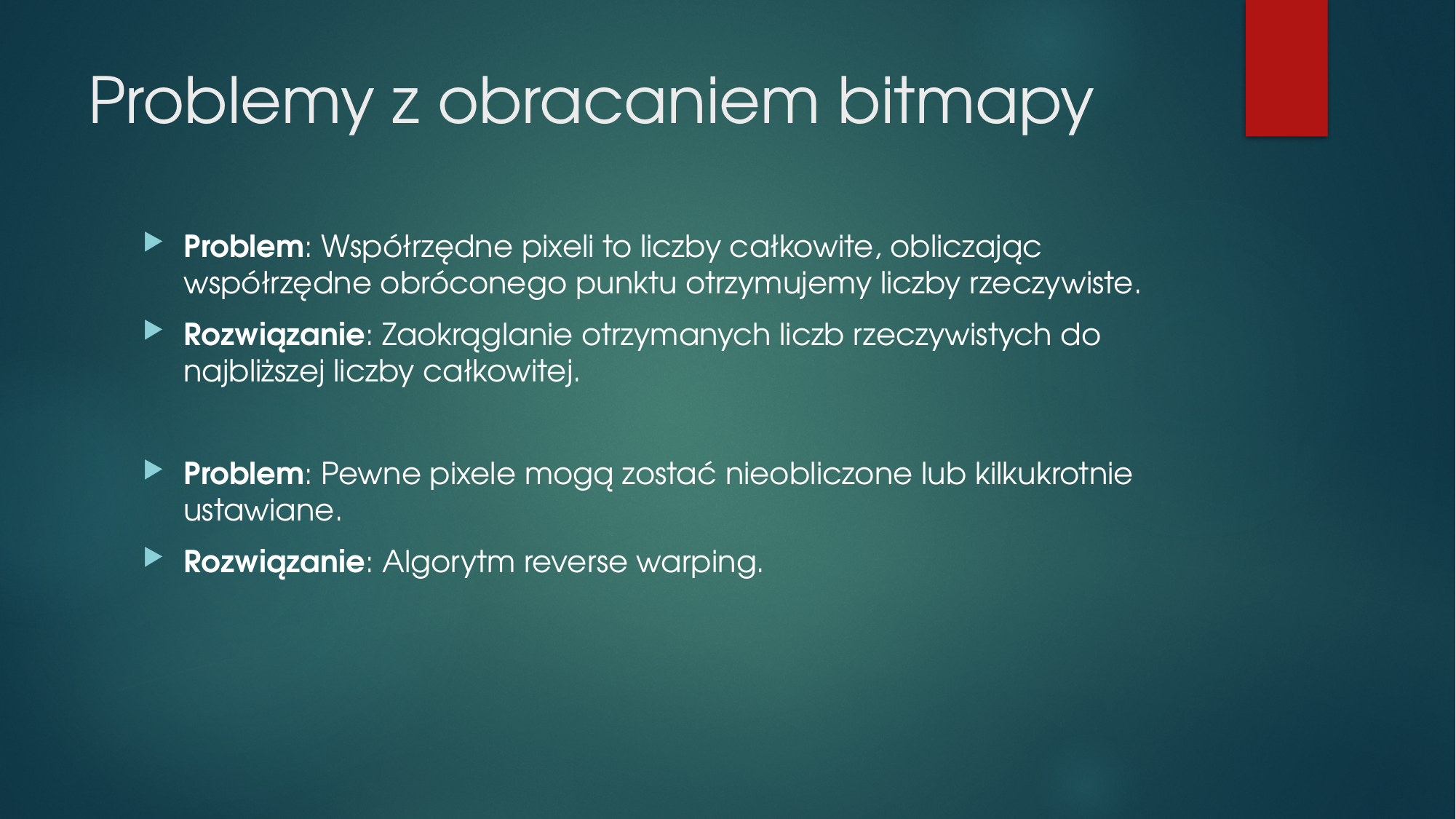

# Problemy z obracaniem bitmapy
Problem: Współrzędne pixeli to liczby całkowite, obliczając współrzędne obróconego punktu otrzymujemy liczby rzeczywiste.
Rozwiązanie: Zaokrąglanie otrzymanych liczb rzeczywistych do najbliższej liczby całkowitej.

Problem: Pewne pixele mogą zostać nieobliczone lub kilkukrotnie ustawiane.
Rozwiązanie: Algorytm reverse warping.